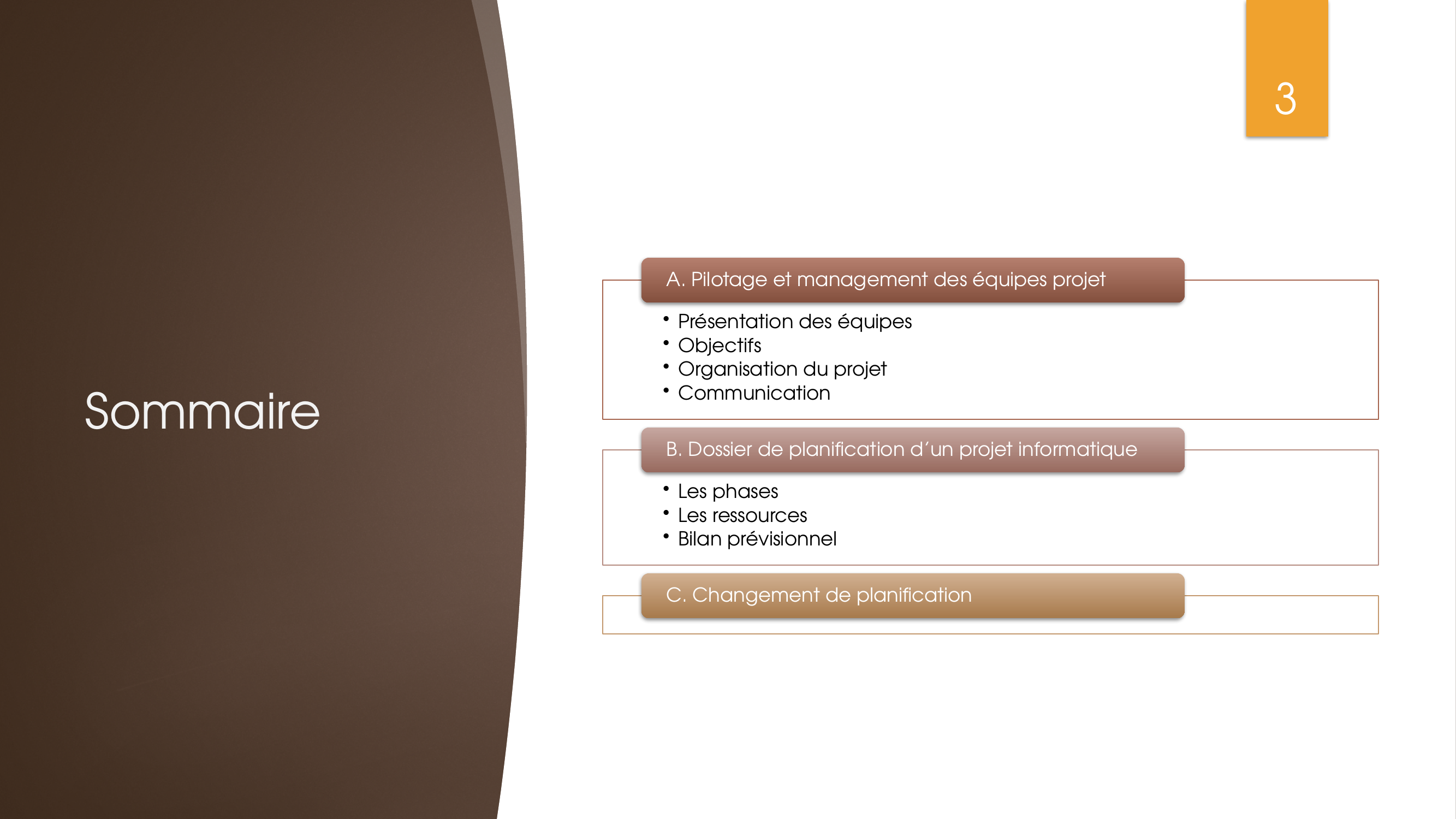

3
Présentation des équipes
Objectifs
Organisation du projet
Communication
A. Pilotage et management des équipes projet
Les phases
Les ressources
Bilan prévisionnel
B. Dossier de planification d’un projet informatique
C. Changement de planification
# Sommaire